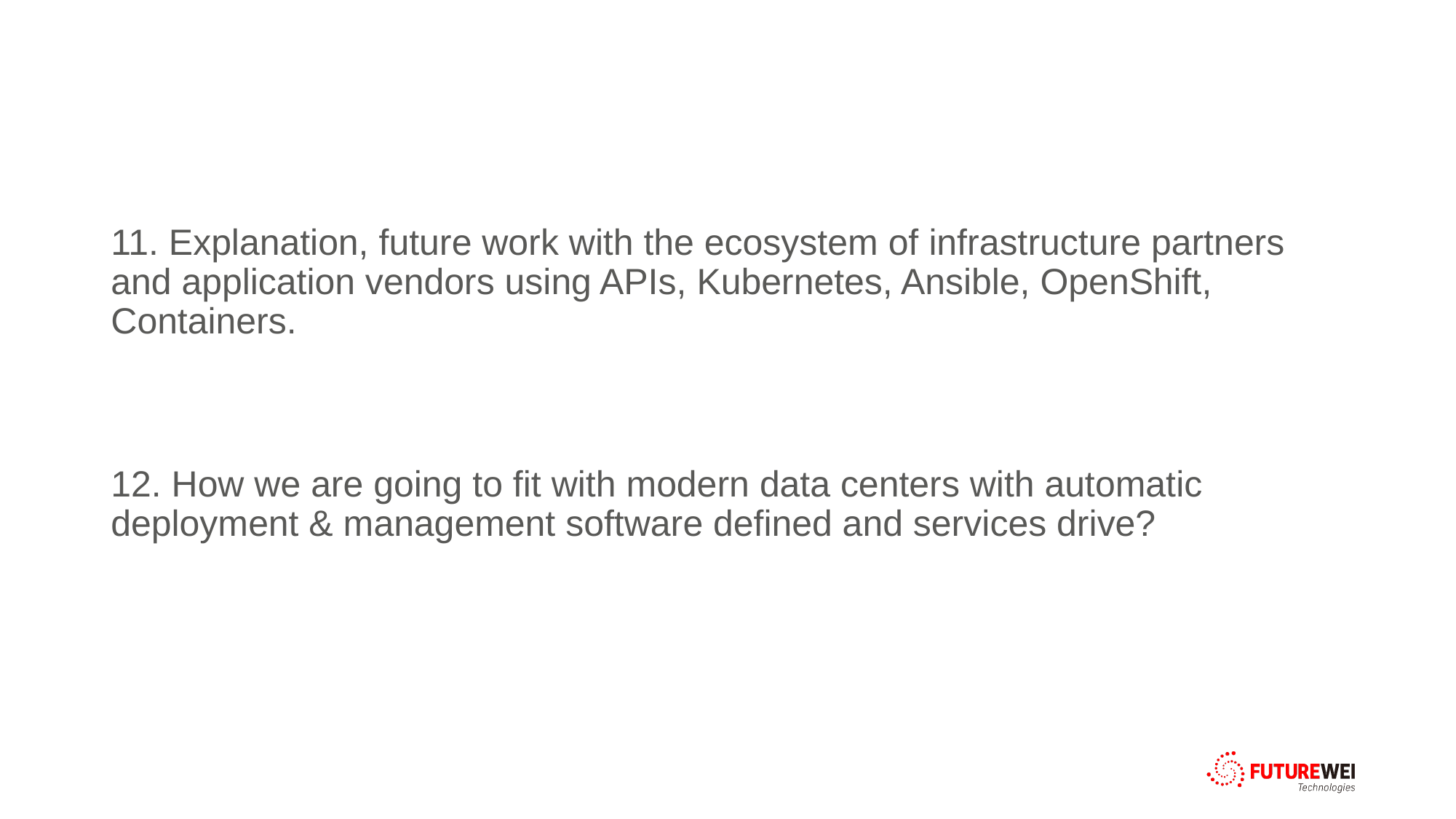

11. Explanation, future work with the ecosystem of infrastructure partners and application vendors using APIs, Kubernetes, Ansible, OpenShift, Containers.

12. How we are going to fit with modern data centers with automatic deployment & management software defined and services drive?